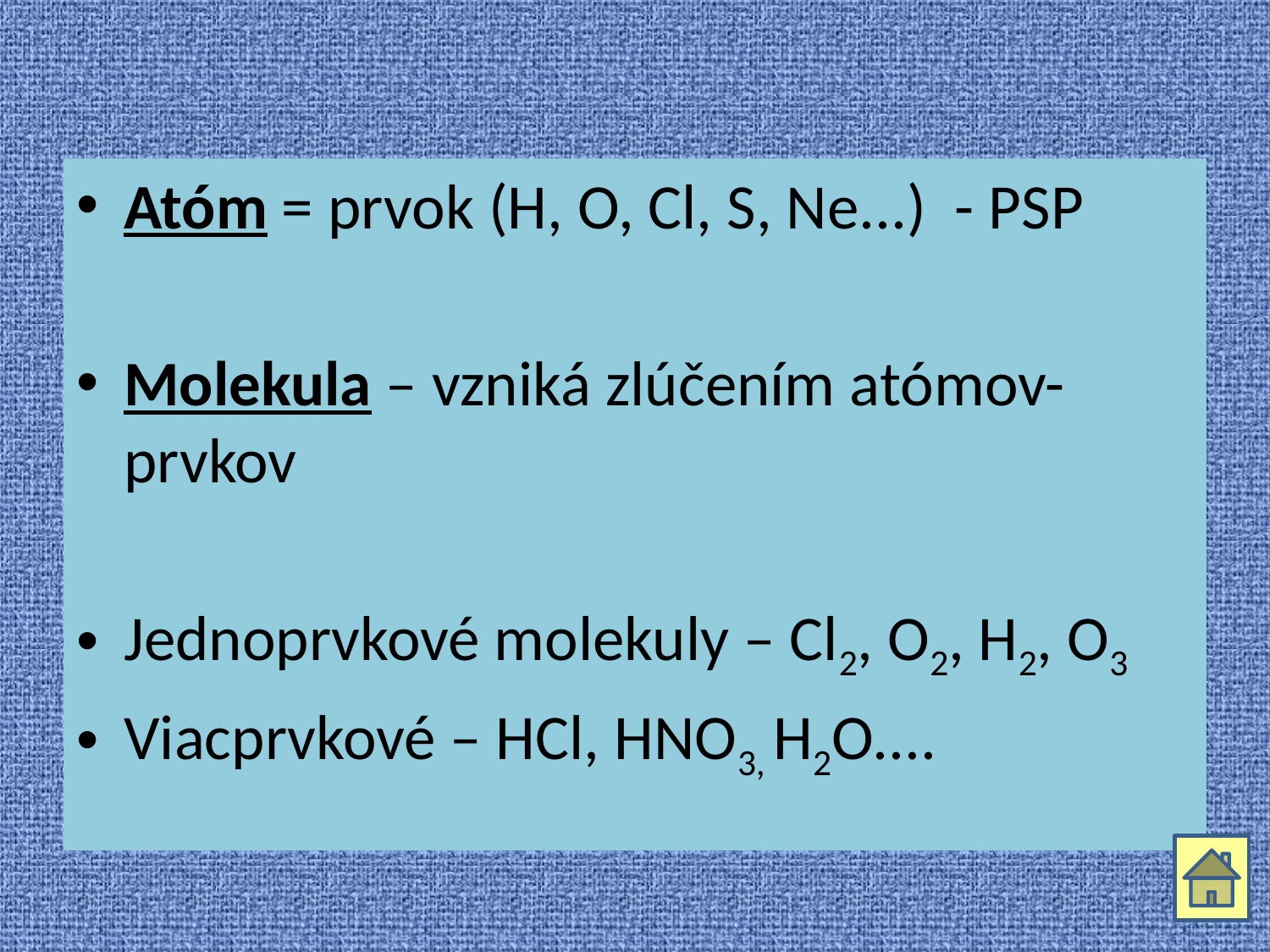

#
Atóm = prvok (H, O, Cl, S, Ne...)  - PSP

Molekula – vzniká zlúčením atómov-prvkov

Jednoprvkové molekuly – Cl2, O2, H2, O3
Viacprvkové – HCl, HNO3, H2O....